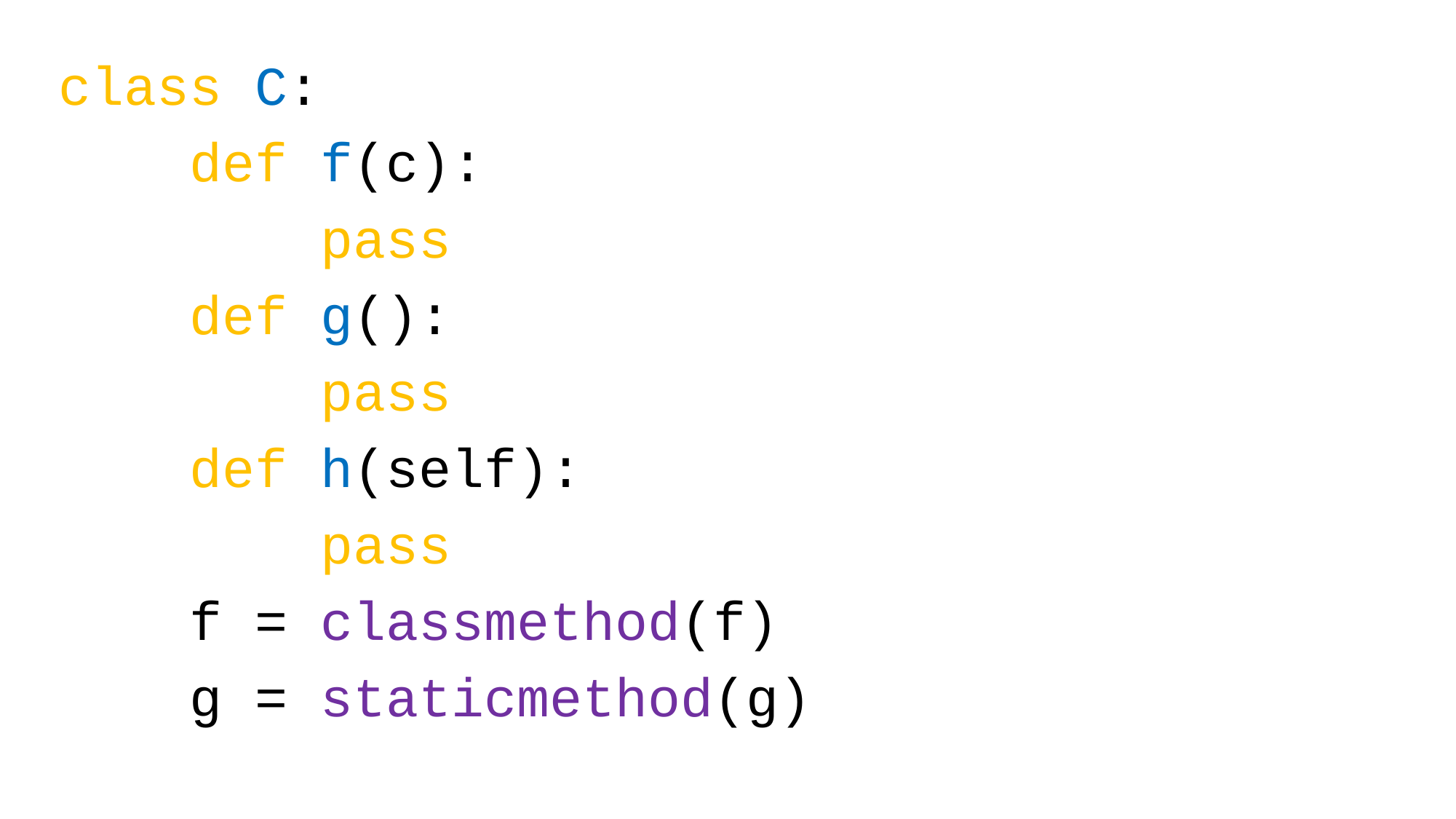

class C:
    def f(c):
        pass
    def g():
        pass
    def h(self):
        pass
    f = classmethod(f)
    g = staticmethod(g)